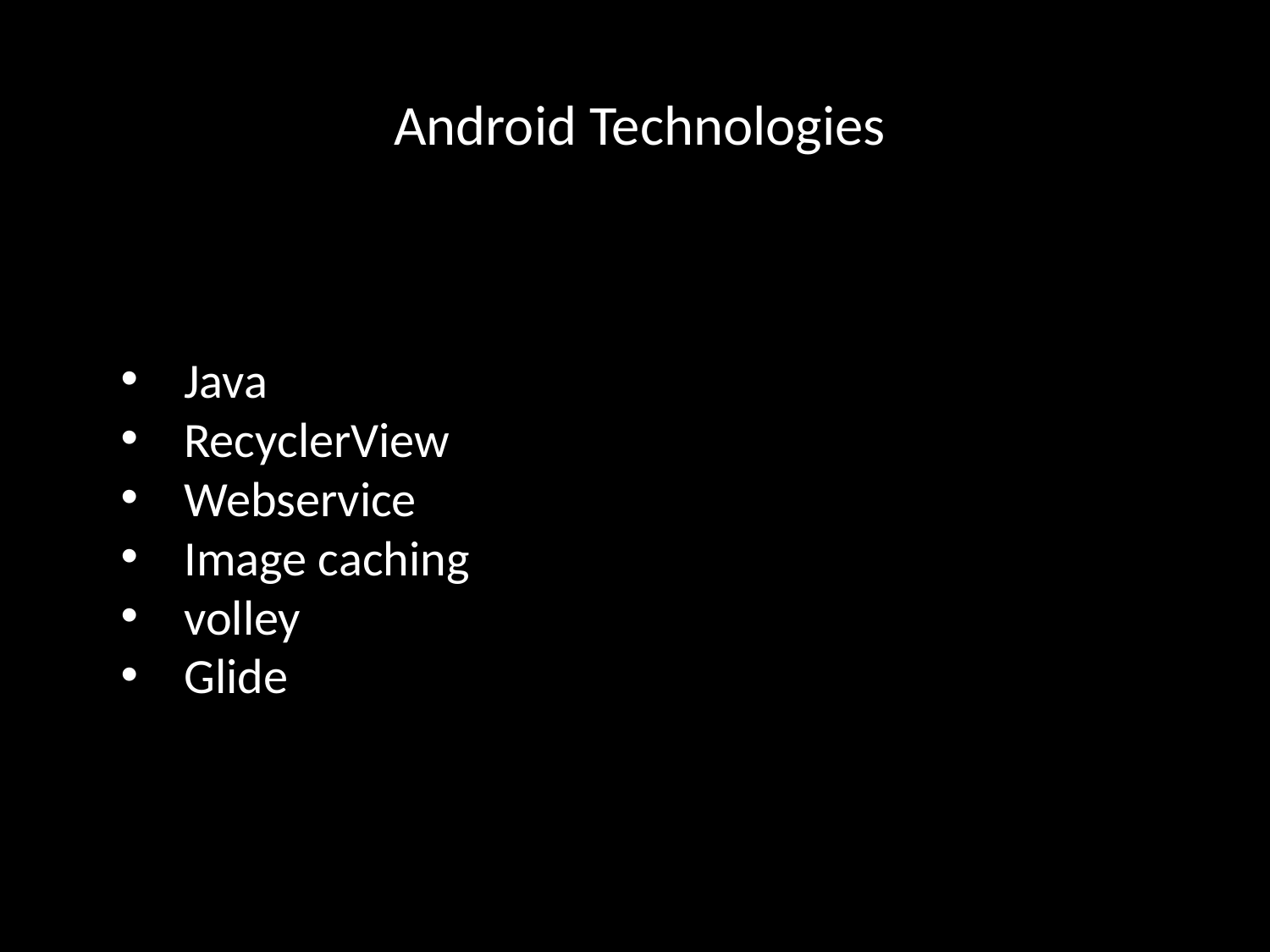

Android Technologies

Java
RecyclerView
Webservice
Image caching
volley
Glide